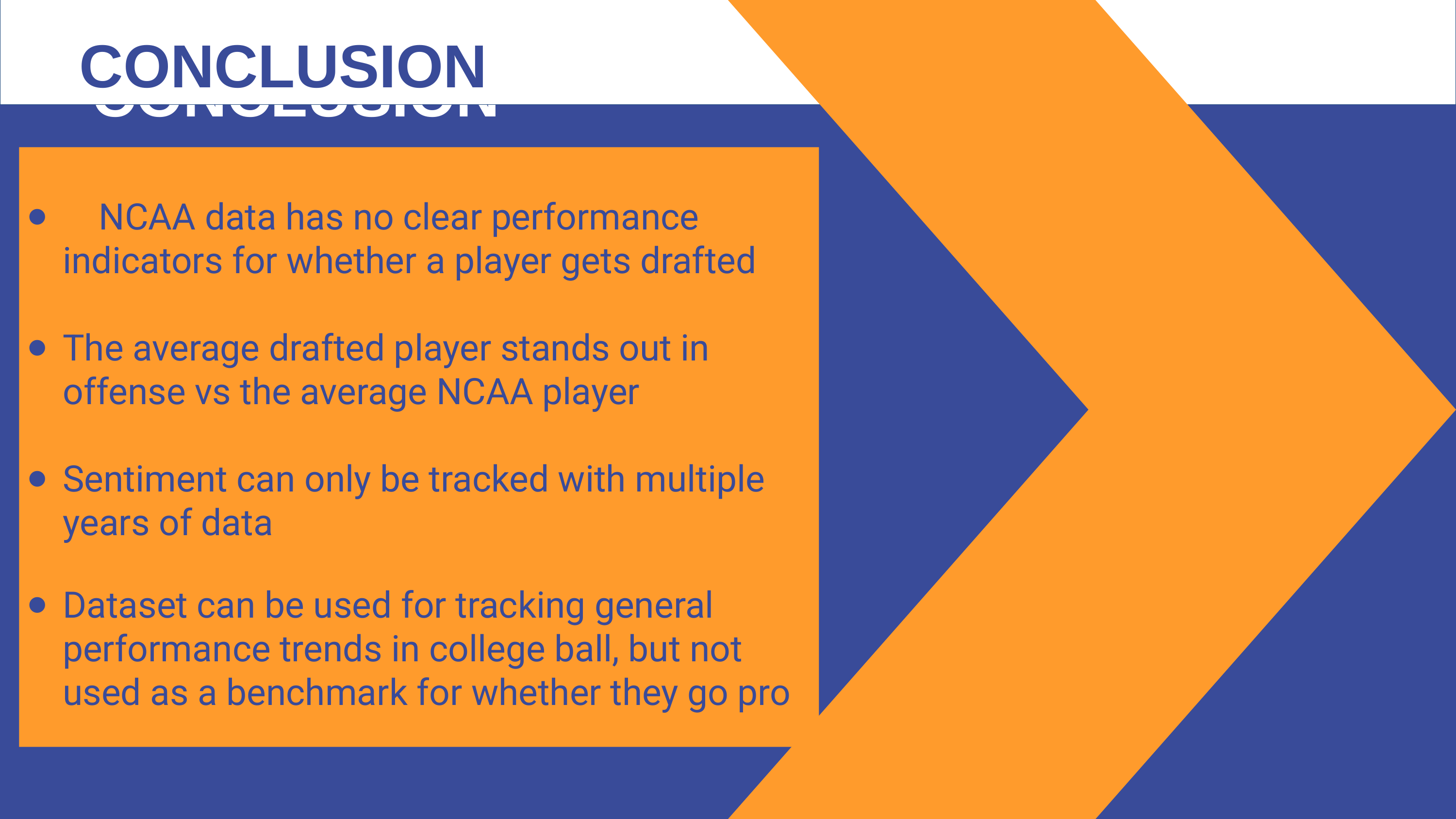

CONCLUSION
CONCLUSION

    NCAA data has no clear performance    indicators for whether a player gets drafted

The average drafted player stands out in offense vs the average NCAA player

Sentiment can only be tracked with multiple years of data

Dataset can be used for tracking general performance trends in college ball, but not used as a benchmark for whether they go pro